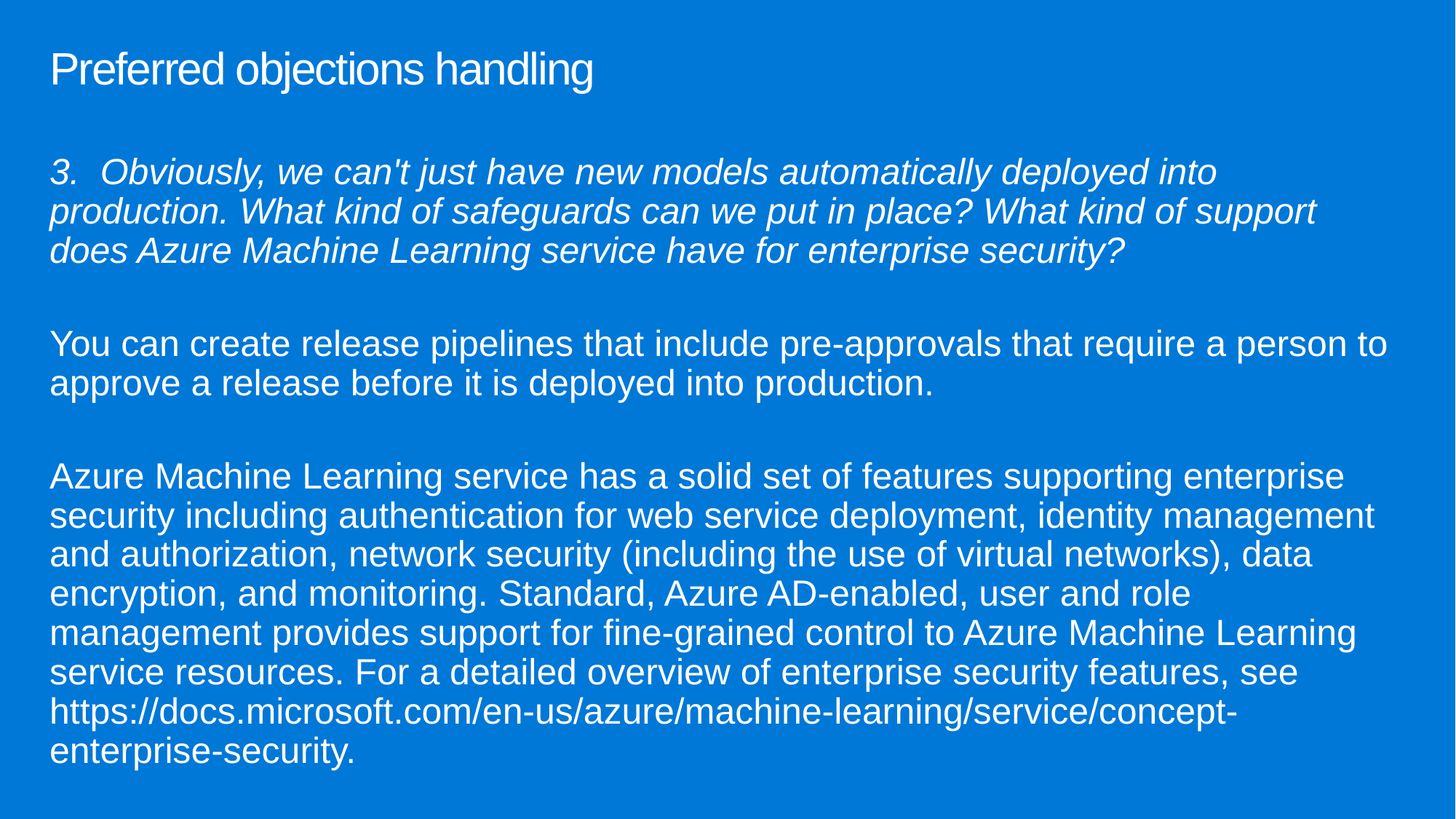

# Preferred objections handling
3.  Obviously, we can't just have new models automatically deployed into production. What kind of safeguards can we put in place? What kind of support does Azure Machine Learning service have for enterprise security?

You can create release pipelines that include pre-approvals that require a person to approve a release before it is deployed into production.

Azure Machine Learning service has a solid set of features supporting enterprise security including authentication for web service deployment, identity management and authorization, network security (including the use of virtual networks), data encryption, and monitoring. Standard, Azure AD-enabled, user and role management provides support for fine-grained control to Azure Machine Learning service resources. For a detailed overview of enterprise security features, see https://docs.microsoft.com/en-us/azure/machine-learning/service/concept-enterprise-security.